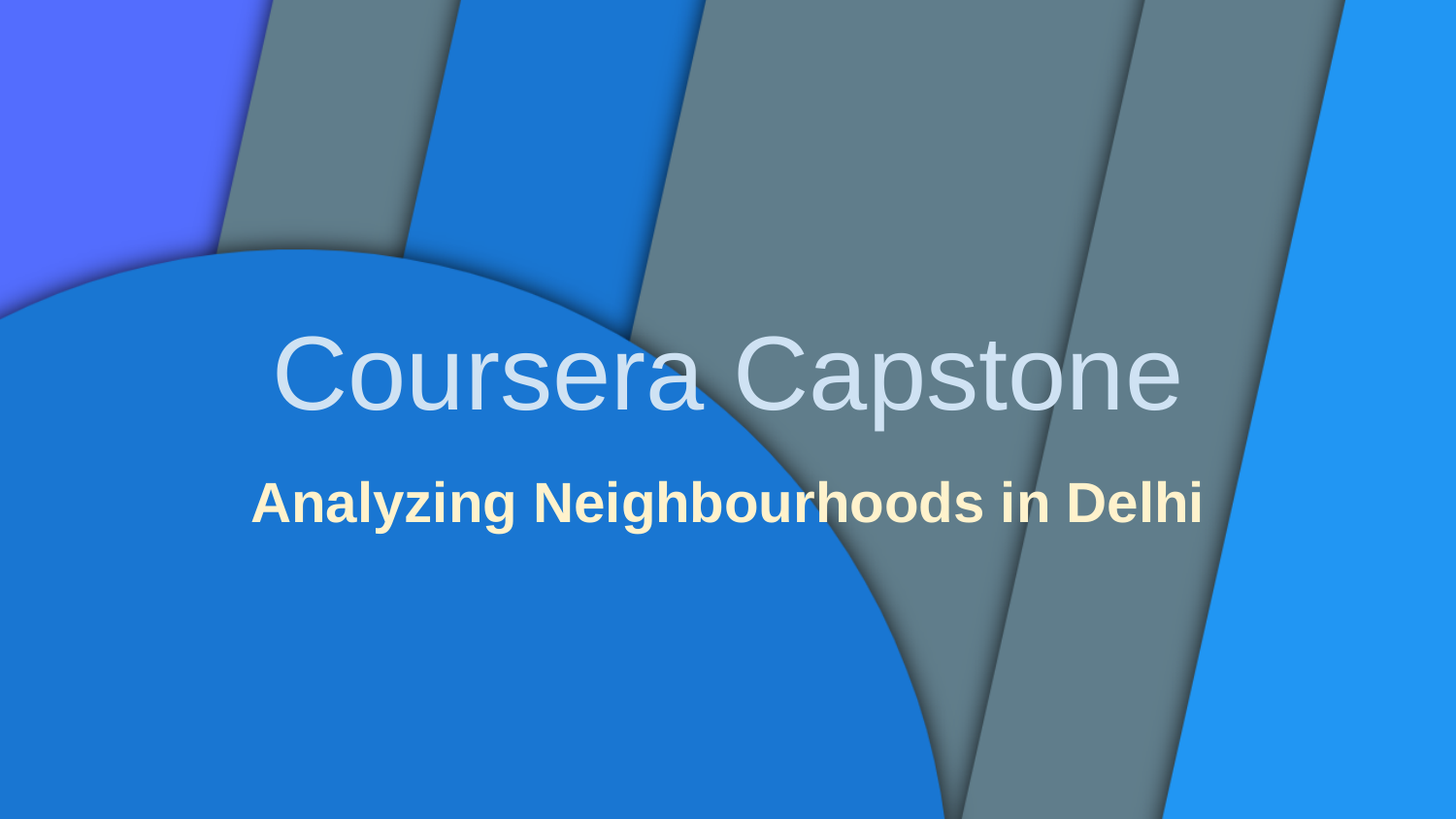

# Coursera Capstone
Analyzing Neighbourhoods in Delhi